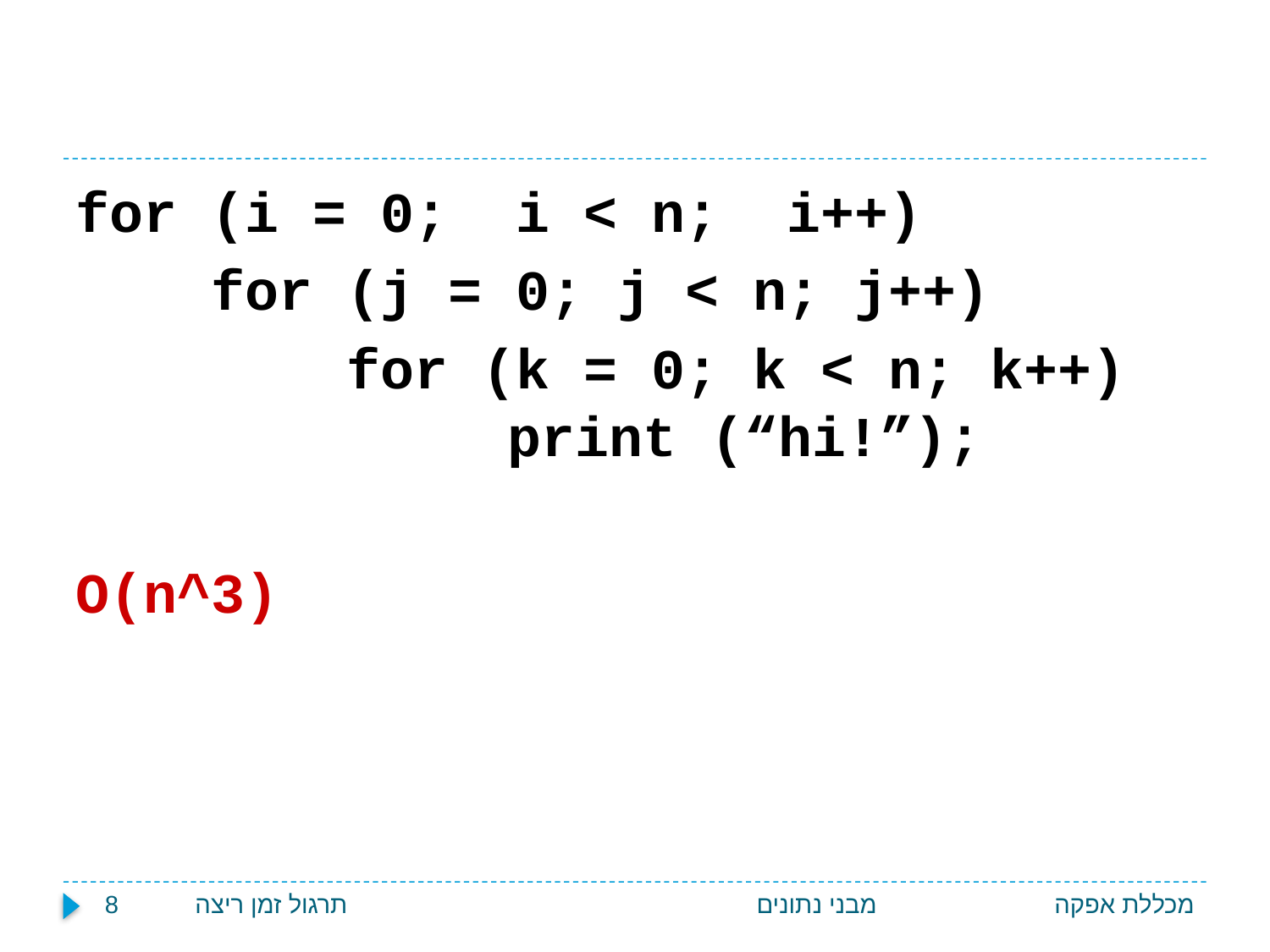

#
for (i = 0;  i < n;  i++)
    for (j = 0; j < n; j++)
        for (k = 0; k < n; k++)	         print (“hi!”);

O(n^3)

תרגול זמן ריצה           8
מבני נתונים
מכללת אפקה